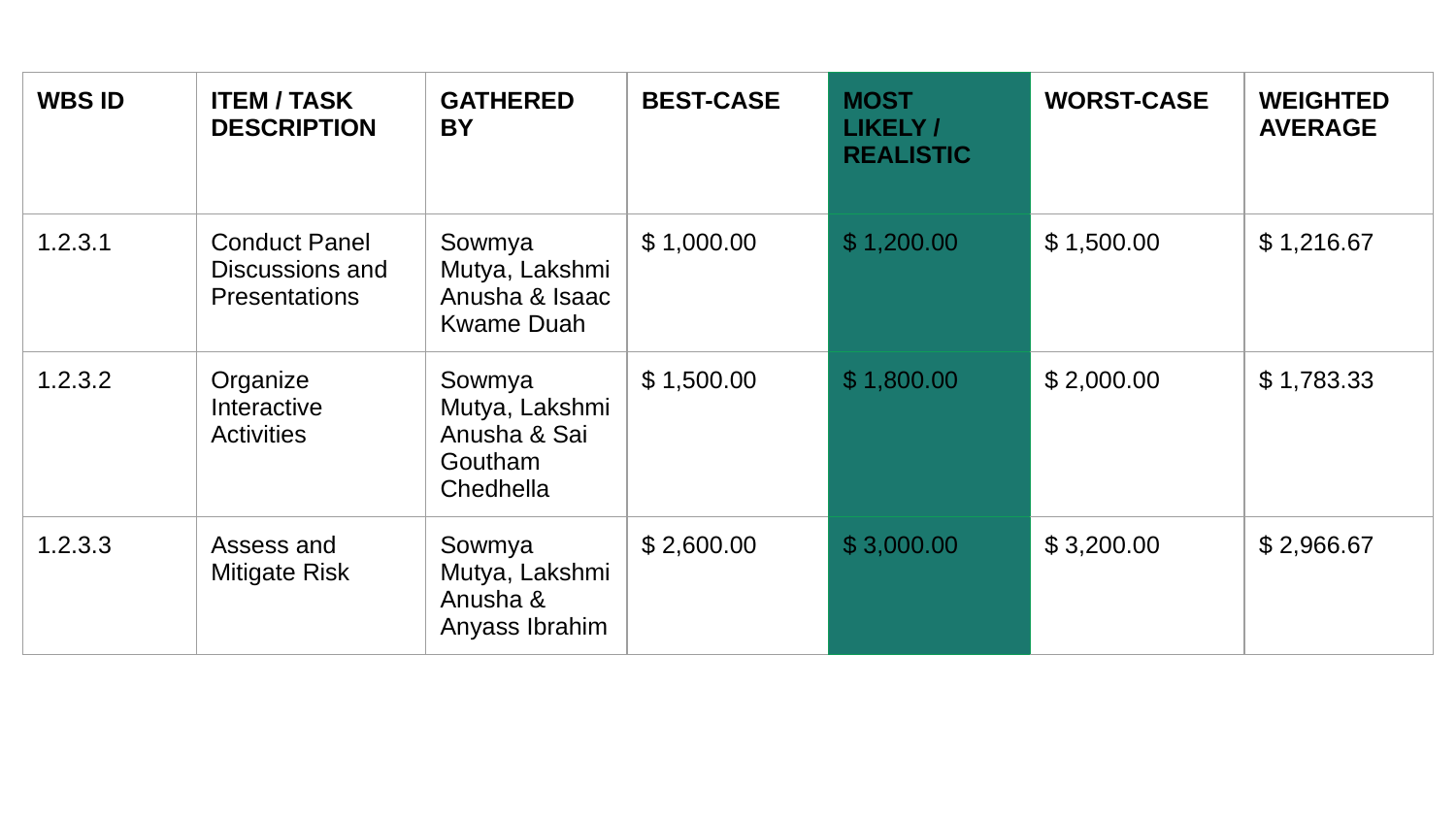

| WBS ID | ITEM / TASK DESCRIPTION | GATHERED BY | BEST-CASE | MOST LIKELY / REALISTIC | WORST-CASE | WEIGHTED AVERAGE |
| --- | --- | --- | --- | --- | --- | --- |
| 1.2.3.1 | Conduct Panel Discussions and Presentations | Sowmya Mutya, Lakshmi Anusha & Isaac Kwame Duah | $ 1,000.00 | $ 1,200.00 | $ 1,500.00 | $ 1,216.67 |
| 1.2.3.2 | Organize Interactive Activities | Sowmya Mutya, Lakshmi Anusha & Sai Goutham Chedhella | $ 1,500.00 | $ 1,800.00 | $ 2,000.00 | $ 1,783.33 |
| 1.2.3.3 | Assess and Mitigate Risk | Sowmya Mutya, Lakshmi Anusha & Anyass Ibrahim | $ 2,600.00 | $ 3,000.00 | $ 3,200.00 | $ 2,966.67 |